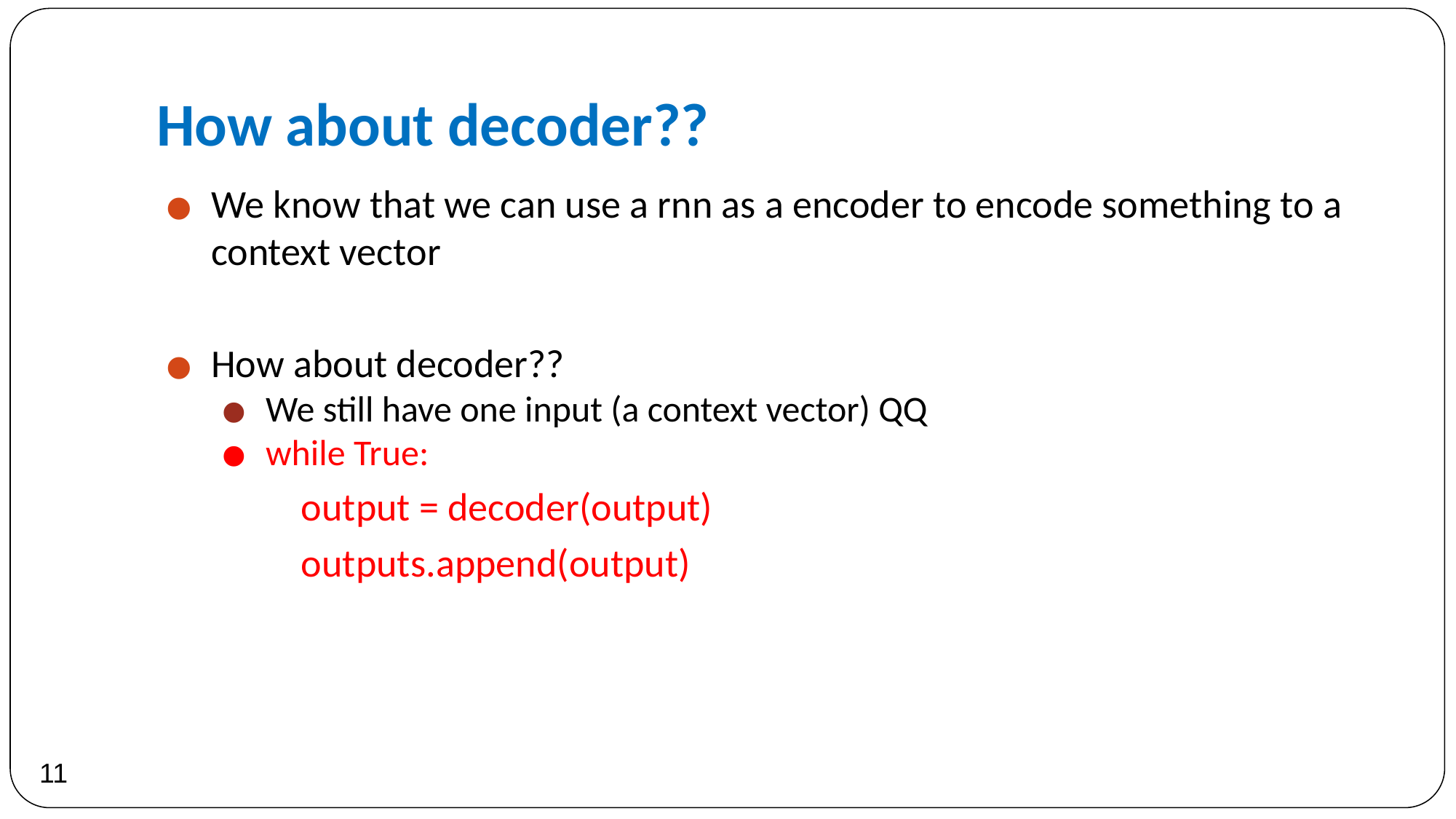

# How about decoder??
We know that we can use a rnn as a encoder to encode something to a context vector

How about decoder??
We still have one input (a context vector) QQ
while True:
    output = decoder(output)
    outputs.append(output)